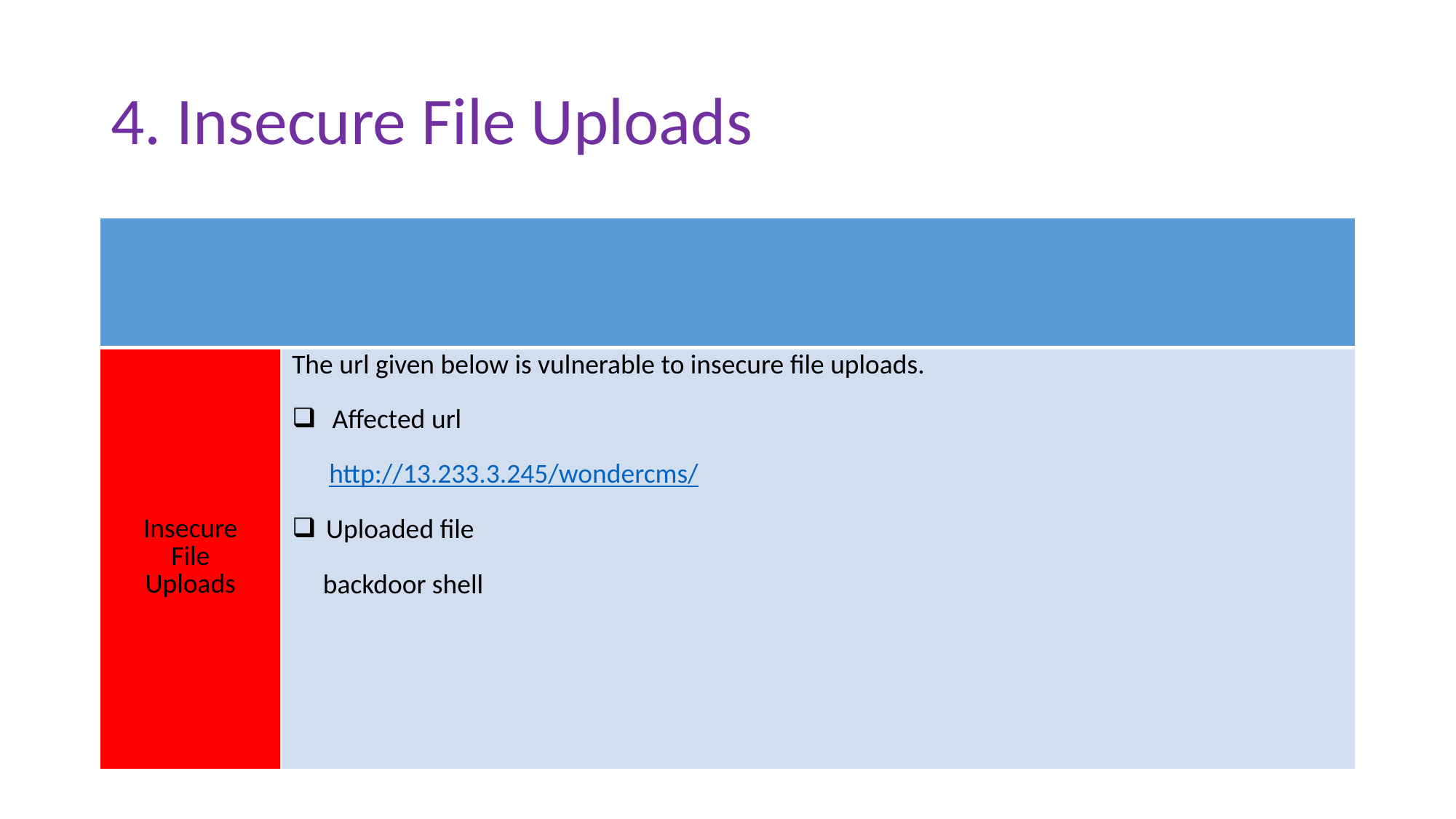

# 4. Insecure File Uploads
|  |  |
| --- | --- |
| Insecure File Uploads | The url given below is vulnerable to insecure file uploads. Affected url http://13.233.3.245/wondercms/ Uploaded file backdoor shell |